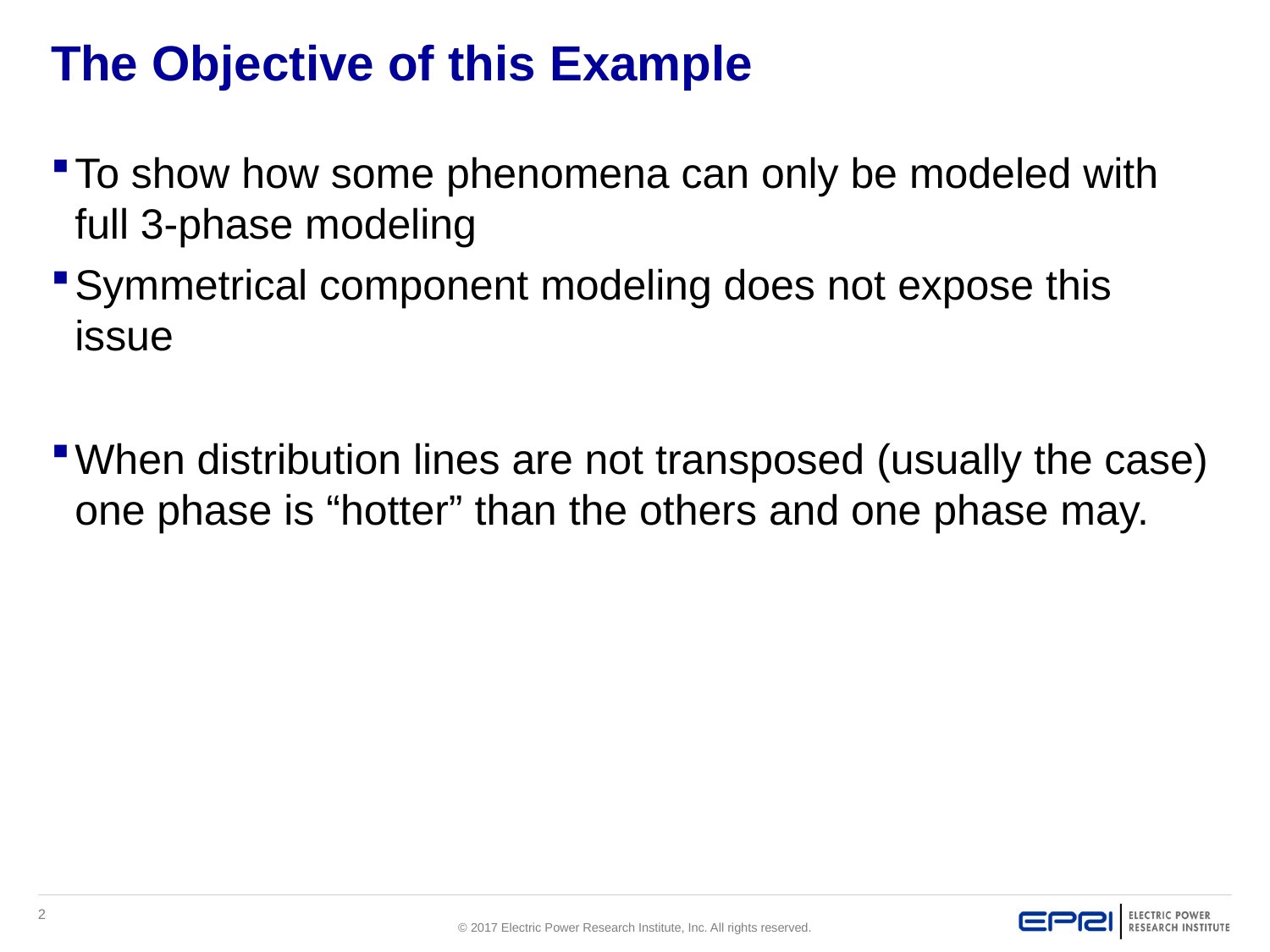

# The Objective of this Example
To show how some phenomena can only be modeled with full 3-phase modeling
Symmetrical component modeling does not expose this issue

When distribution lines are not transposed (usually the case) one phase is “hotter” than the others and one phase may.